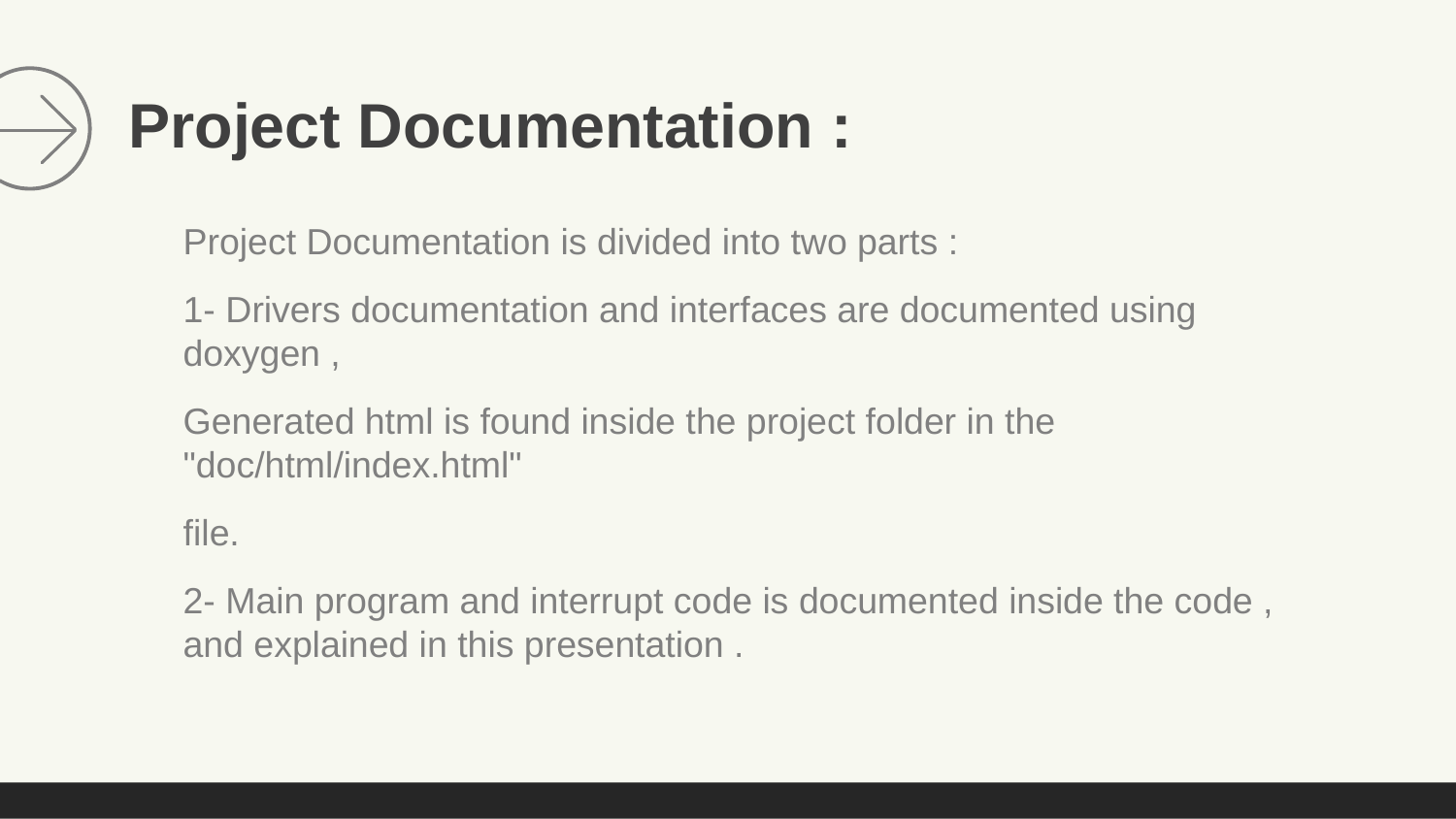

# Project Documentation :
Project Documentation is divided into two parts :
1- Drivers documentation and interfaces are documented using doxygen ,
Generated html is found inside the project folder in the "doc/html/index.html"
file.
2- Main program and interrupt code is documented inside the code , and explained in this presentation .